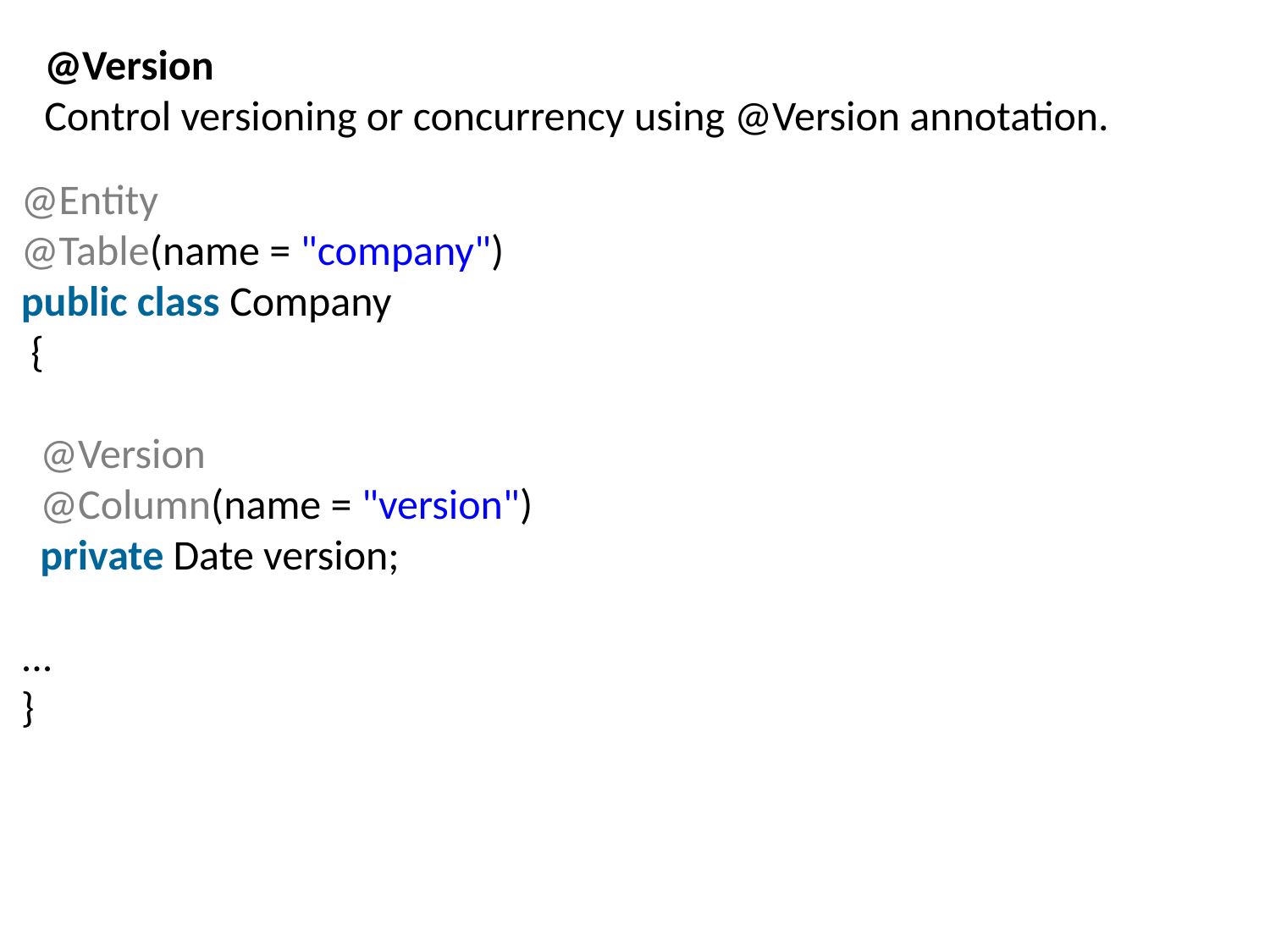

@Version
Control versioning or concurrency using @Version annotation.
@Entity
@Table(name = "company")
public class Company
 {

  @Version
  @Column(name = "version")
  private Date version;

...
}